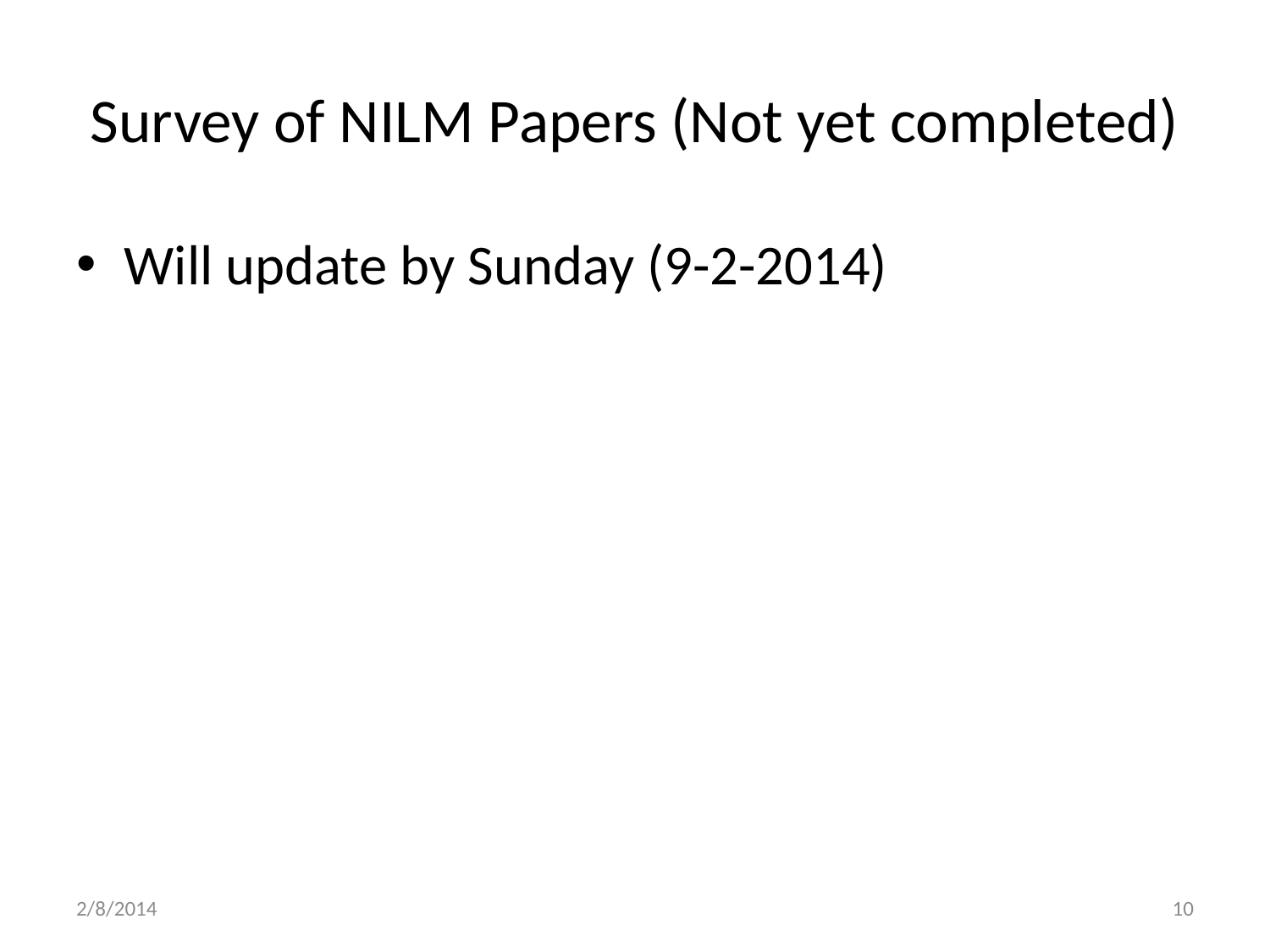

# Survey of NILM Papers (Not yet completed)
Will update by Sunday (9-2-2014)
2/8/2014
10